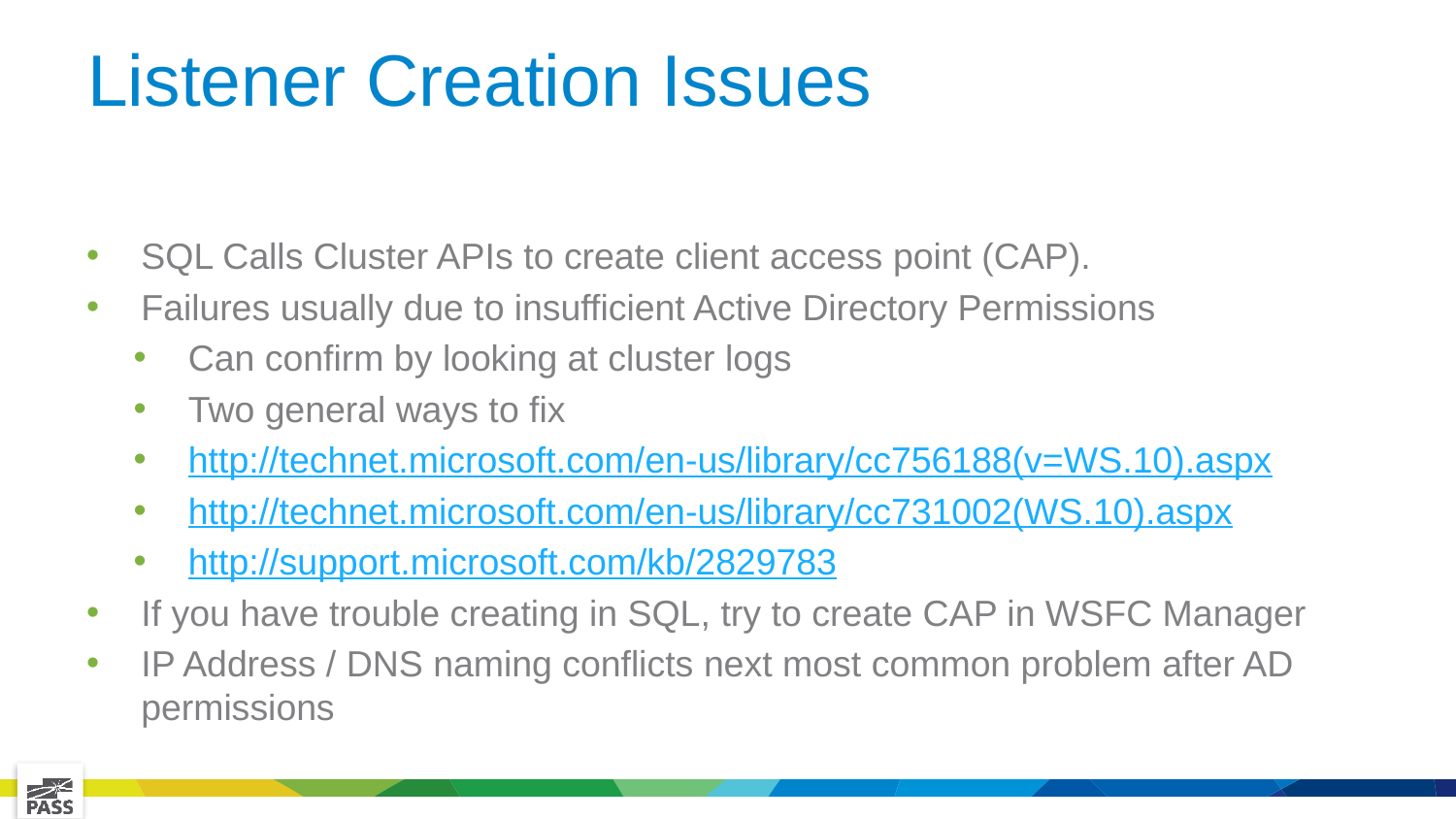

# Listener Creation Issues
SQL Calls Cluster APIs to create client access point (CAP).
Failures usually due to insufficient Active Directory Permissions
Can confirm by looking at cluster logs
Two general ways to fix
http://technet.microsoft.com/en-us/library/cc756188(v=WS.10).aspx
http://technet.microsoft.com/en-us/library/cc731002(WS.10).aspx
http://support.microsoft.com/kb/2829783
If you have trouble creating in SQL, try to create CAP in WSFC Manager
IP Address / DNS naming conflicts next most common problem after AD permissions